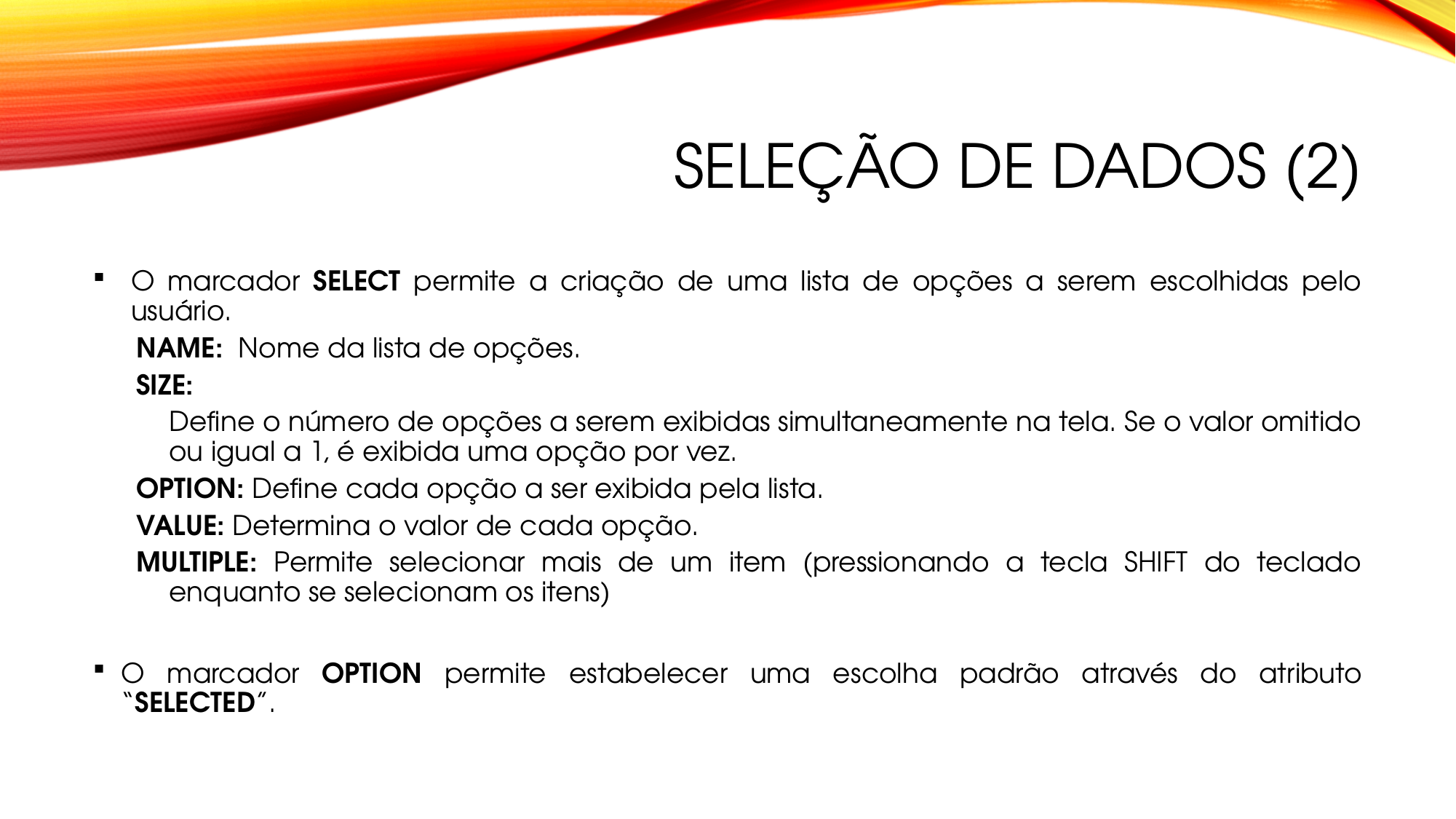

# Seleção de dados (2)
O marcador SELECT permite a criação de uma lista de opções a serem escolhidas pelo usuário.
NAME:  Nome da lista de opções.
SIZE:
	Define o número de opções a serem exibidas simultaneamente na tela. Se o valor omitido ou igual a 1, é exibida uma opção por vez.
OPTION: Define cada opção a ser exibida pela lista.
VALUE: Determina o valor de cada opção.
MULTIPLE: Permite selecionar mais de um item (pressionando a tecla SHIFT do teclado enquanto se selecionam os itens)

O marcador OPTION permite estabelecer uma escolha padrão através do atributo “SELECTED”.